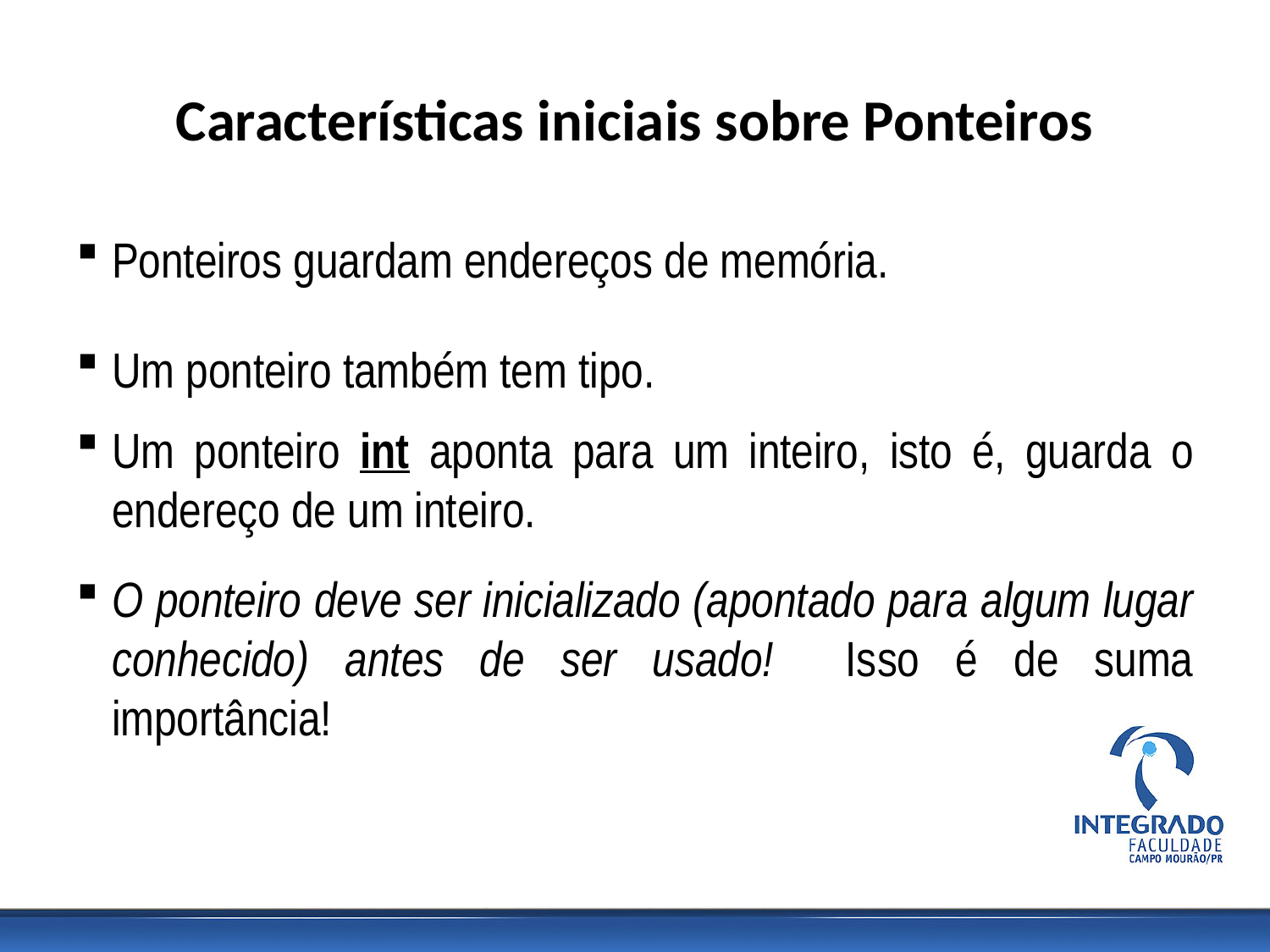

# Características iniciais sobre Ponteiros
Ponteiros guardam endereços de memória.
Um ponteiro também tem tipo.
Um ponteiro int aponta para um inteiro, isto é, guarda o endereço de um inteiro.
O ponteiro deve ser inicializado (apontado para algum lugar conhecido) antes de ser usado!  Isso é de suma importância!